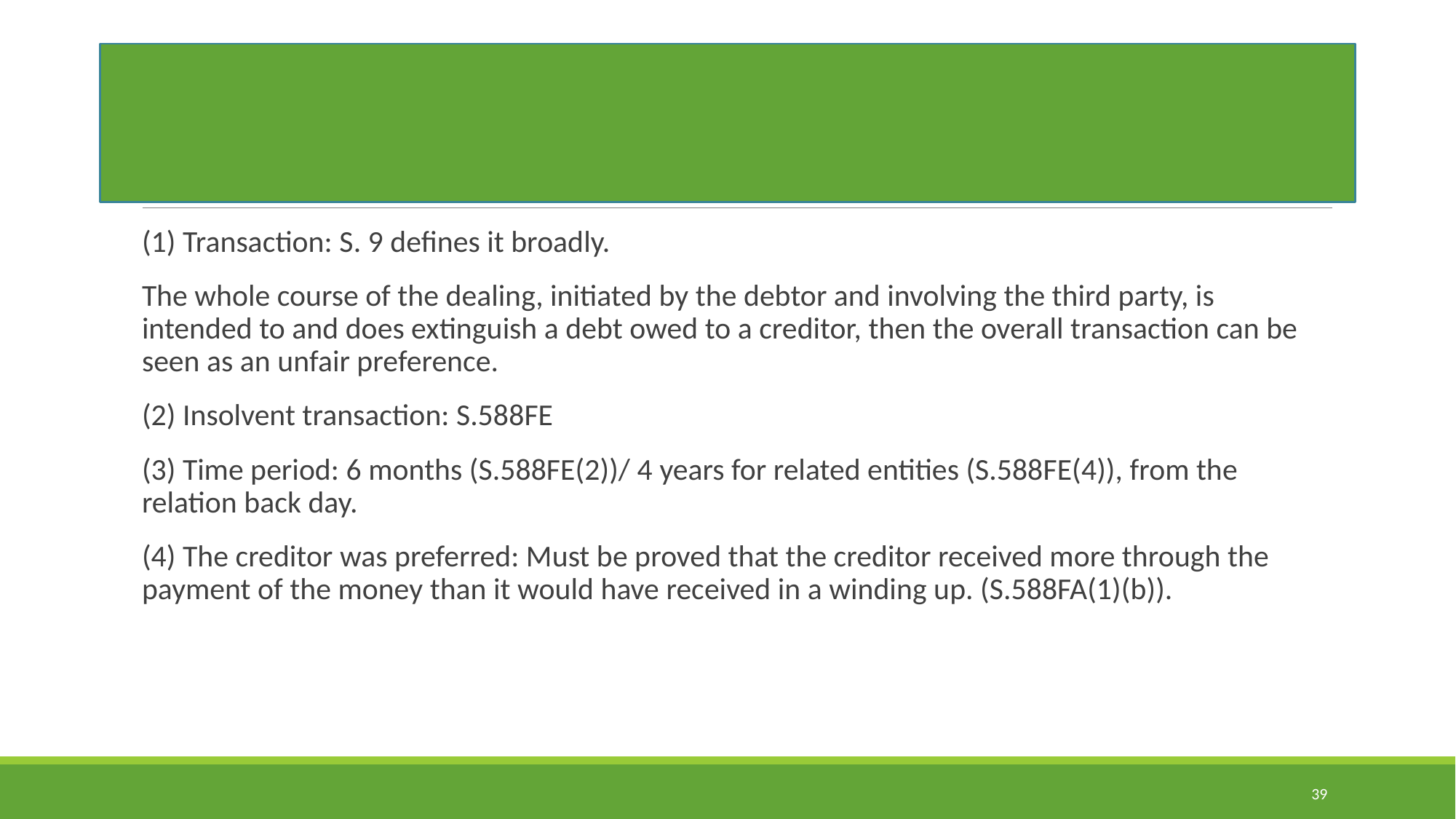

#

(1) Transaction: S. 9 defines it broadly.
The whole course of the dealing, initiated by the debtor and involving the third party, is intended to and does extinguish a debt owed to a creditor, then the overall transaction can be seen as an unfair preference.
(2) Insolvent transaction: S.588FE
(3) Time period: 6 months (S.588FE(2))/ 4 years for related entities (S.588FE(4)), from the relation back day.
(4) The creditor was preferred: Must be proved that the creditor received more through the payment of the money than it would have received in a winding up. (S.588FA(1)(b)).

39